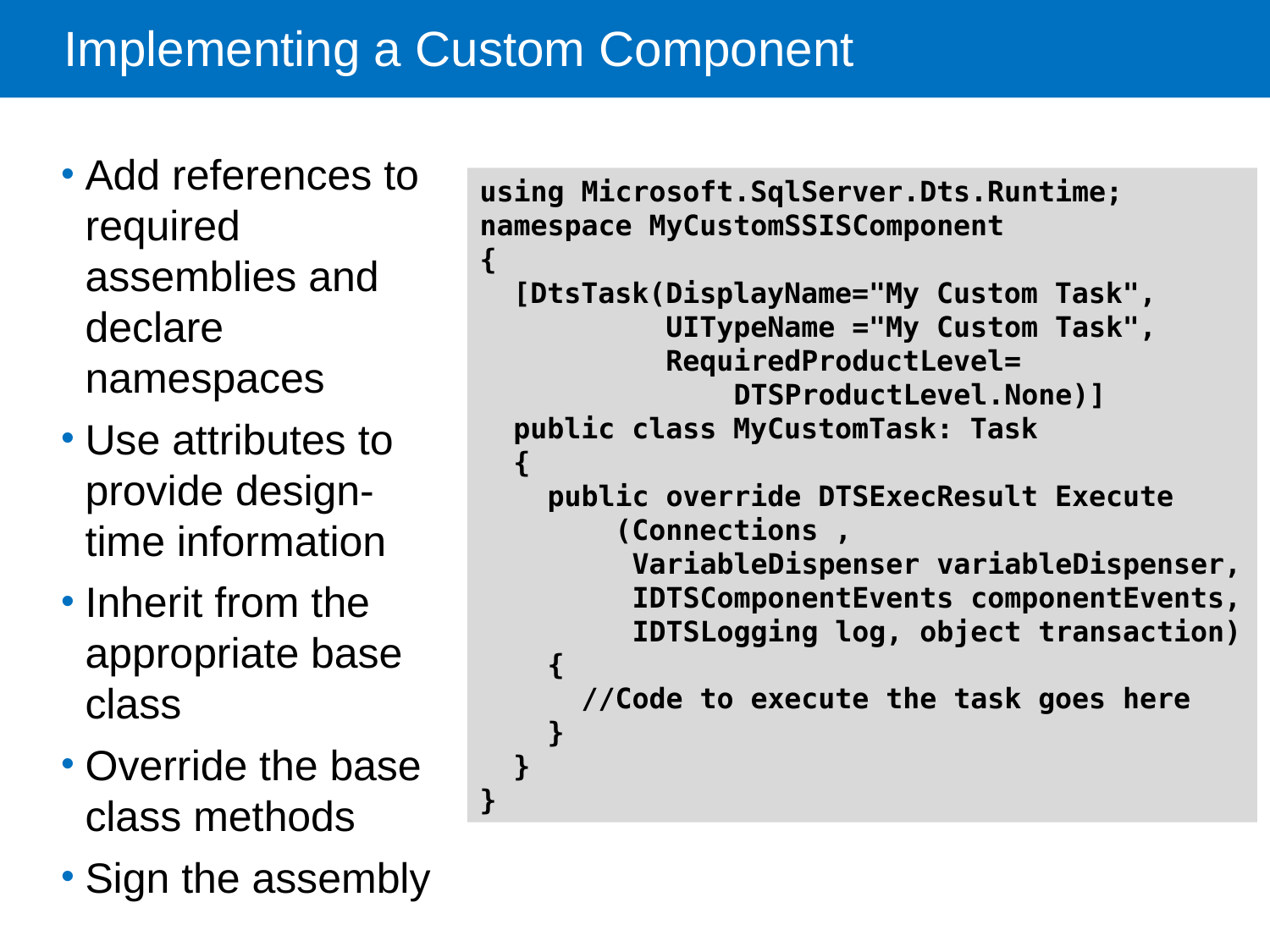

# Implementing a Custom Component
Add references to required assemblies and declare namespaces
Use attributes to provide design-time information
Inherit from the appropriate base class
Override the base class methods
Sign the assembly

using Microsoft.SqlServer.Dts.Runtime;
namespace MyCustomSSISComponent
{
  [DtsTask(DisplayName="My Custom Task",
           UITypeName ="My Custom Task",
           RequiredProductLevel=
               DTSProductLevel.None)]
  public class MyCustomTask: Task
  {
    public override DTSExecResult Execute
        (Connections ,
         VariableDispenser variableDispenser,
         IDTSComponentEvents componentEvents,
         IDTSLogging log, object transaction)
    {
      //Code to execute the task goes here
    }
  }
}